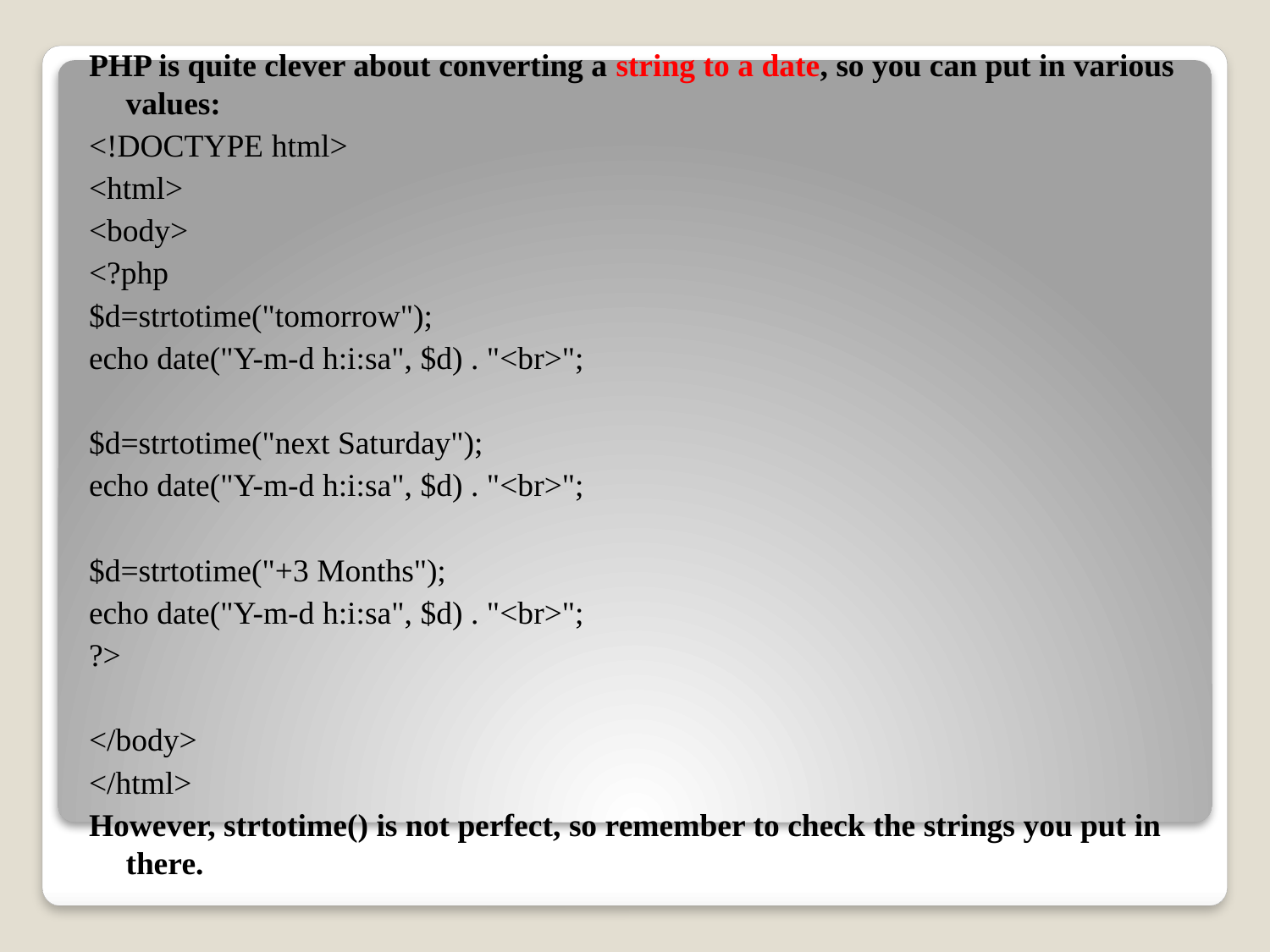

PHP is quite clever about converting a string to a date, so you can put in various values:
<!DOCTYPE html>
<html>
<body>
<?php
$d=strtotime("tomorrow");
echo date("Y-m-d h:i:sa", $d) . "<br>";

$d=strtotime("next Saturday");
echo date("Y-m-d h:i:sa", $d) . "<br>";

$d=strtotime("+3 Months");
echo date("Y-m-d h:i:sa", $d) . "<br>";
?>

</body>
</html>
However, strtotime() is not perfect, so remember to check the strings you put in there.